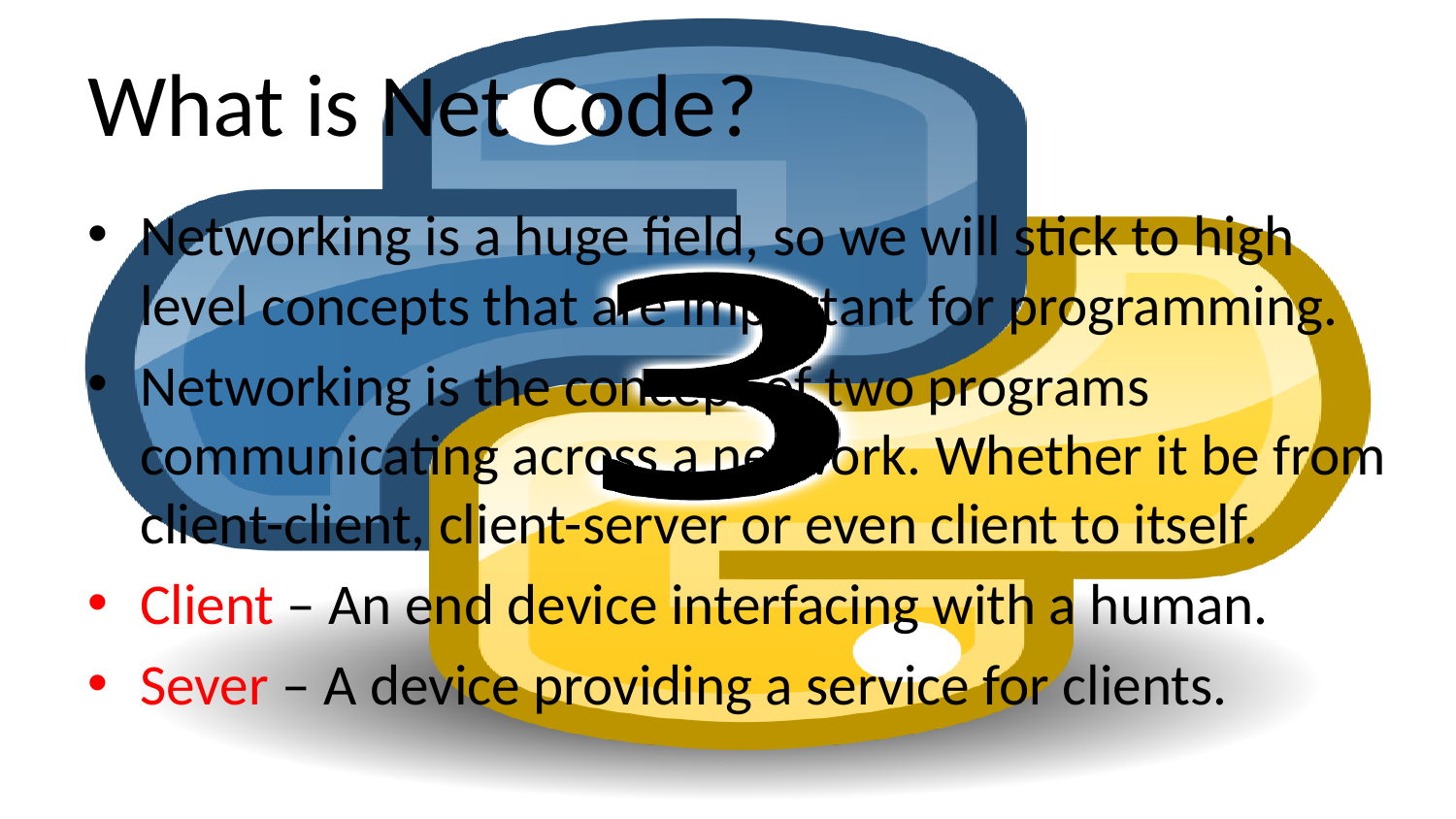

# What is Net Code?
Networking is a huge field, so we will stick to high level concepts that are important for programming.
Networking is the concept of two programs communicating across a network. Whether it be from client-client, client-server or even client to itself.
Client – An end device interfacing with a human.
Sever – A device providing a service for clients.